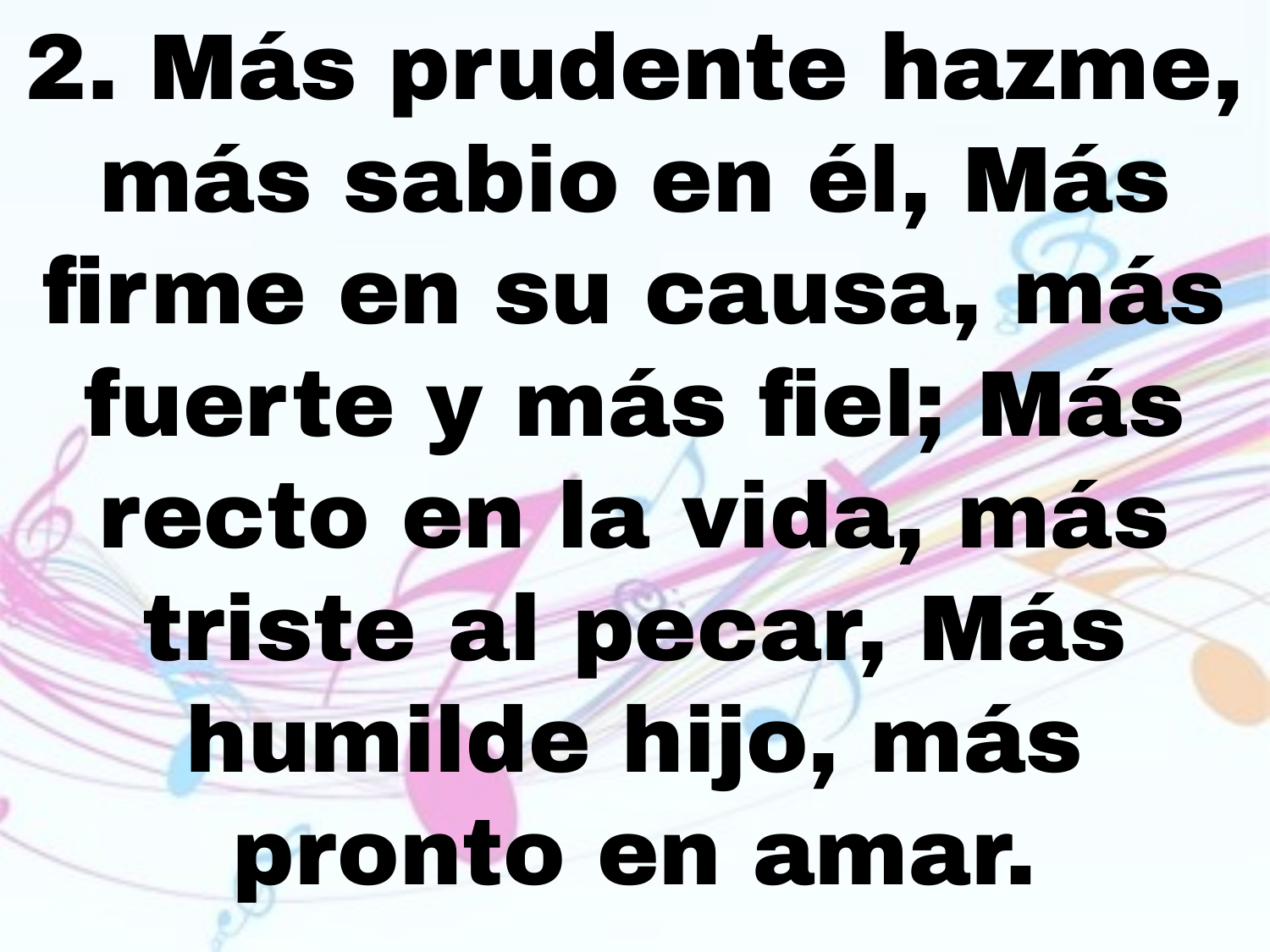

2. Más prudente hazme, más sabio en él, Más firme en su causa, más fuerte y más fiel; Más recto en la vida, más triste al pecar, Más humilde hijo, más pronto en amar.